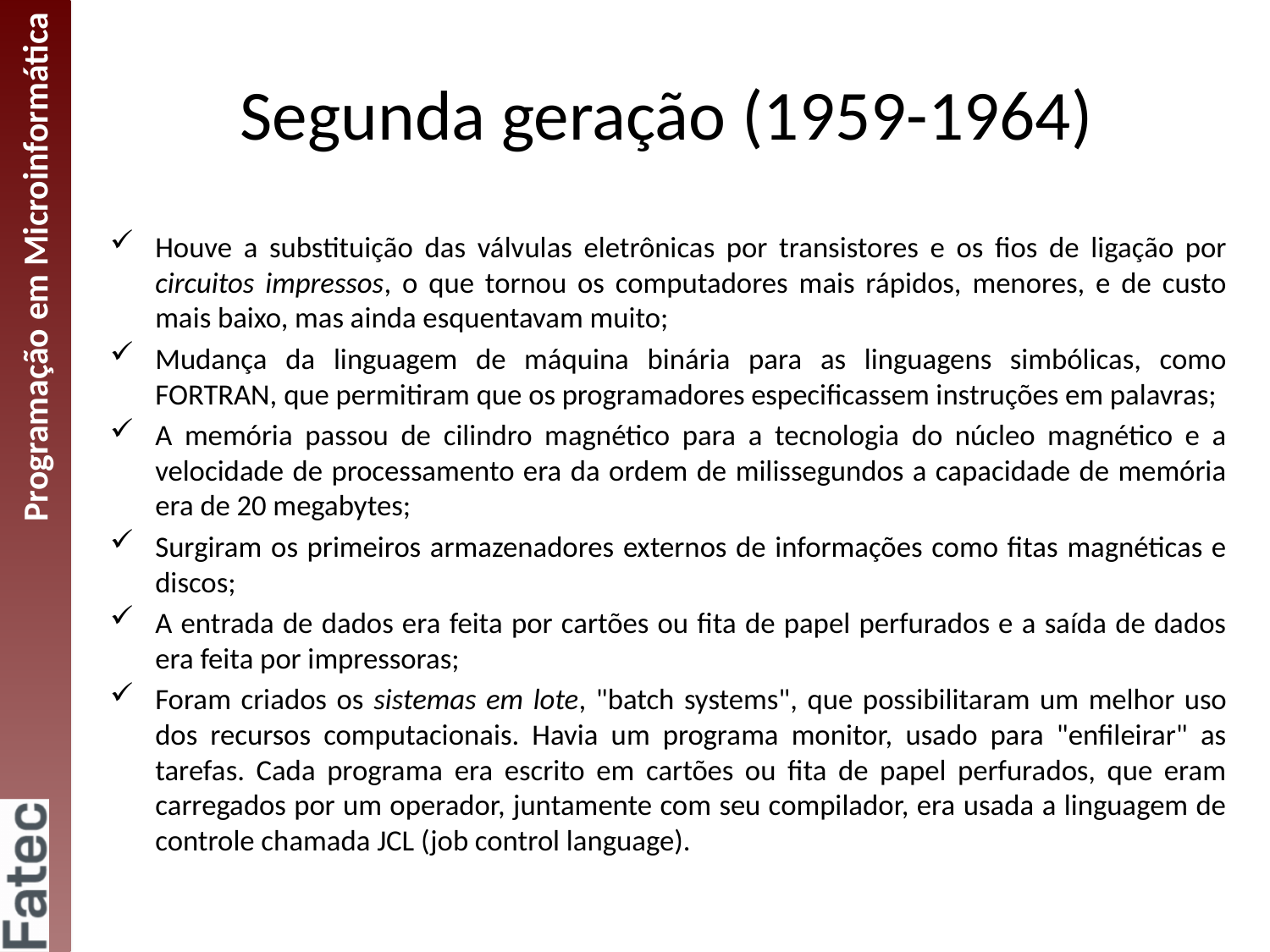

# Segunda geração (1959-1964)
Houve a substituição das válvulas eletrônicas por transistores e os fios de ligação por circuitos impressos, o que tornou os computadores mais rápidos, menores, e de custo mais baixo, mas ainda esquentavam muito;
Mudança da linguagem de máquina binária para as linguagens simbólicas, como FORTRAN, que permitiram que os programadores especificassem instruções em palavras;
A memória passou de cilindro magnético para a tecnologia do núcleo magnético e a velocidade de processamento era da ordem de milissegundos a capacidade de memória era de 20 megabytes;
Surgiram os primeiros armazenadores externos de informações como fitas magnéticas e discos;
A entrada de dados era feita por cartões ou fita de papel perfurados e a saída de dados era feita por impressoras;
Foram criados os sistemas em lote, "batch systems", que possibilitaram um melhor uso dos recursos computacionais. Havia um programa monitor, usado para "enfileirar" as tarefas. Cada programa era escrito em cartões ou fita de papel perfurados, que eram carregados por um operador, juntamente com seu compilador, era usada a linguagem de controle chamada JCL (job control language).